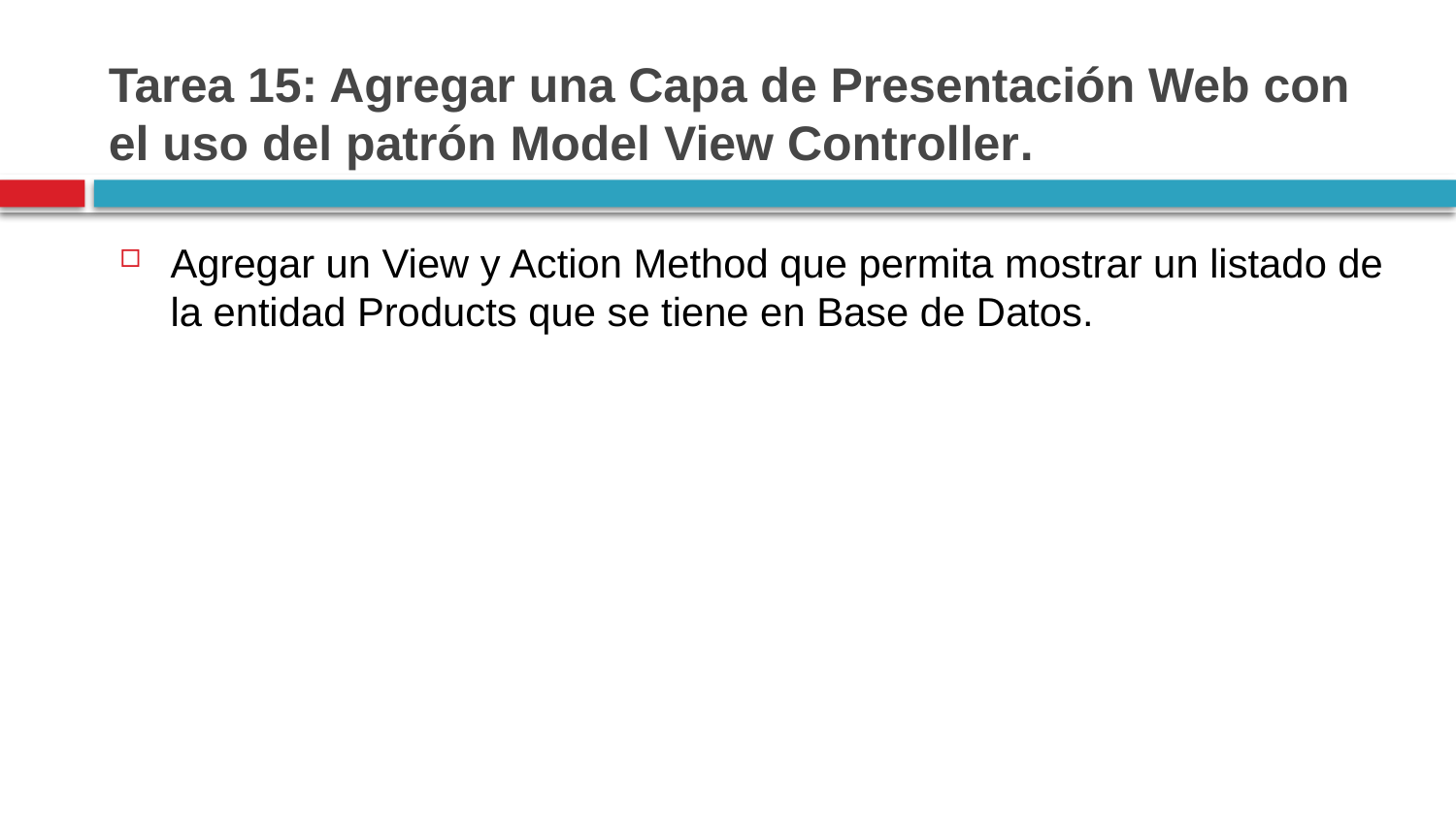

# Tarea 15: Agregar una Capa de Presentación Web con el uso del patrón Model View Controller.
Agregar un View y Action Method que permita mostrar un listado de la entidad Products que se tiene en Base de Datos.